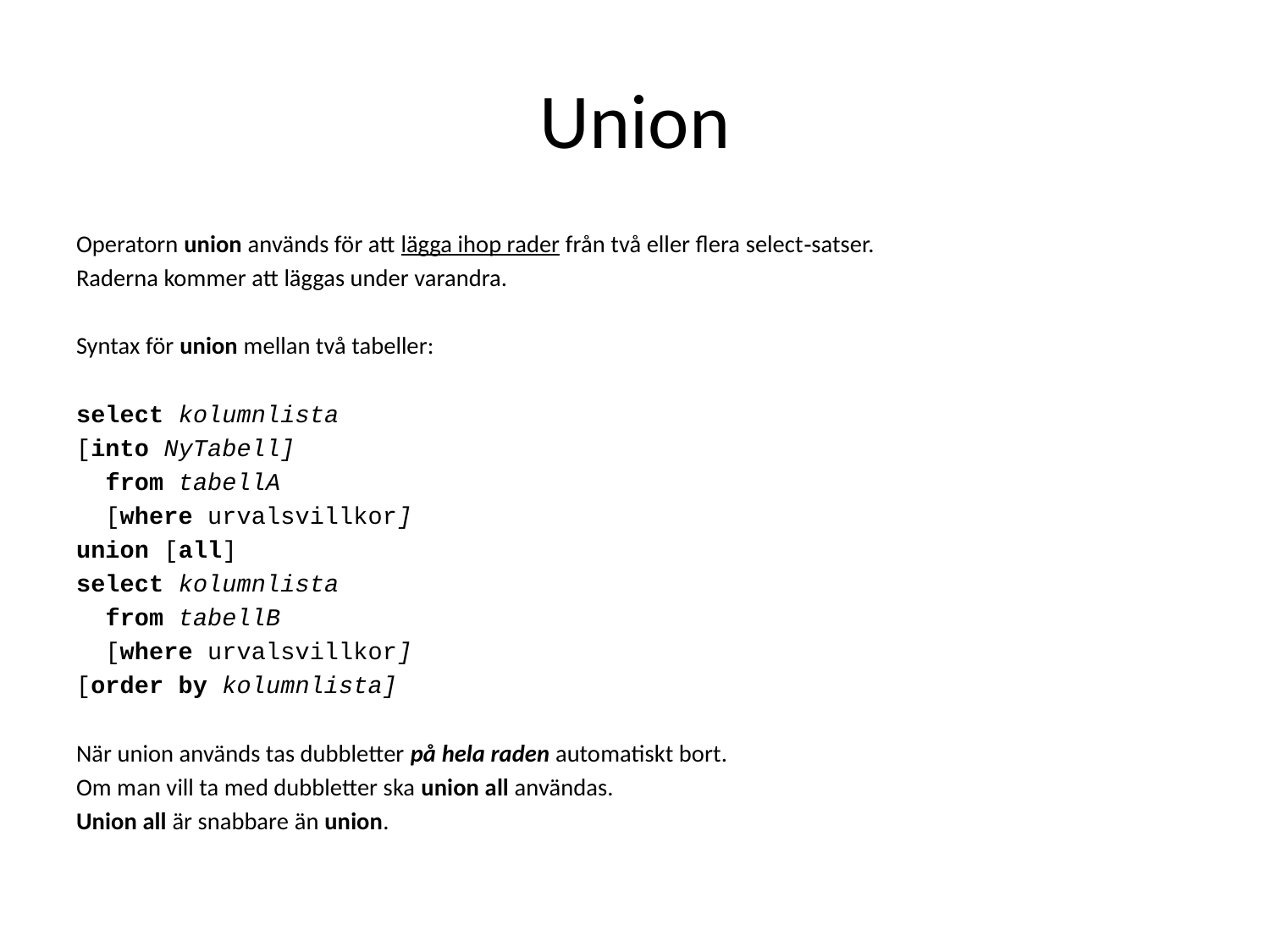

# Union
Operatorn union används för att lägga ihop rader från två eller flera select‑satser.
Raderna kommer att läggas under varandra.

Syntax för union mellan två tabeller:

select kolumnlista
[into NyTabell]
  from tabellA
  [where urvalsvillkor]
union [all]
select kolumnlista
  from tabellB
  [where urvalsvillkor]
[order by kolumnlista]

När union används tas dubbletter på hela raden automatiskt bort.
Om man vill ta med dubbletter ska union all användas.
Union all är snabbare än union.